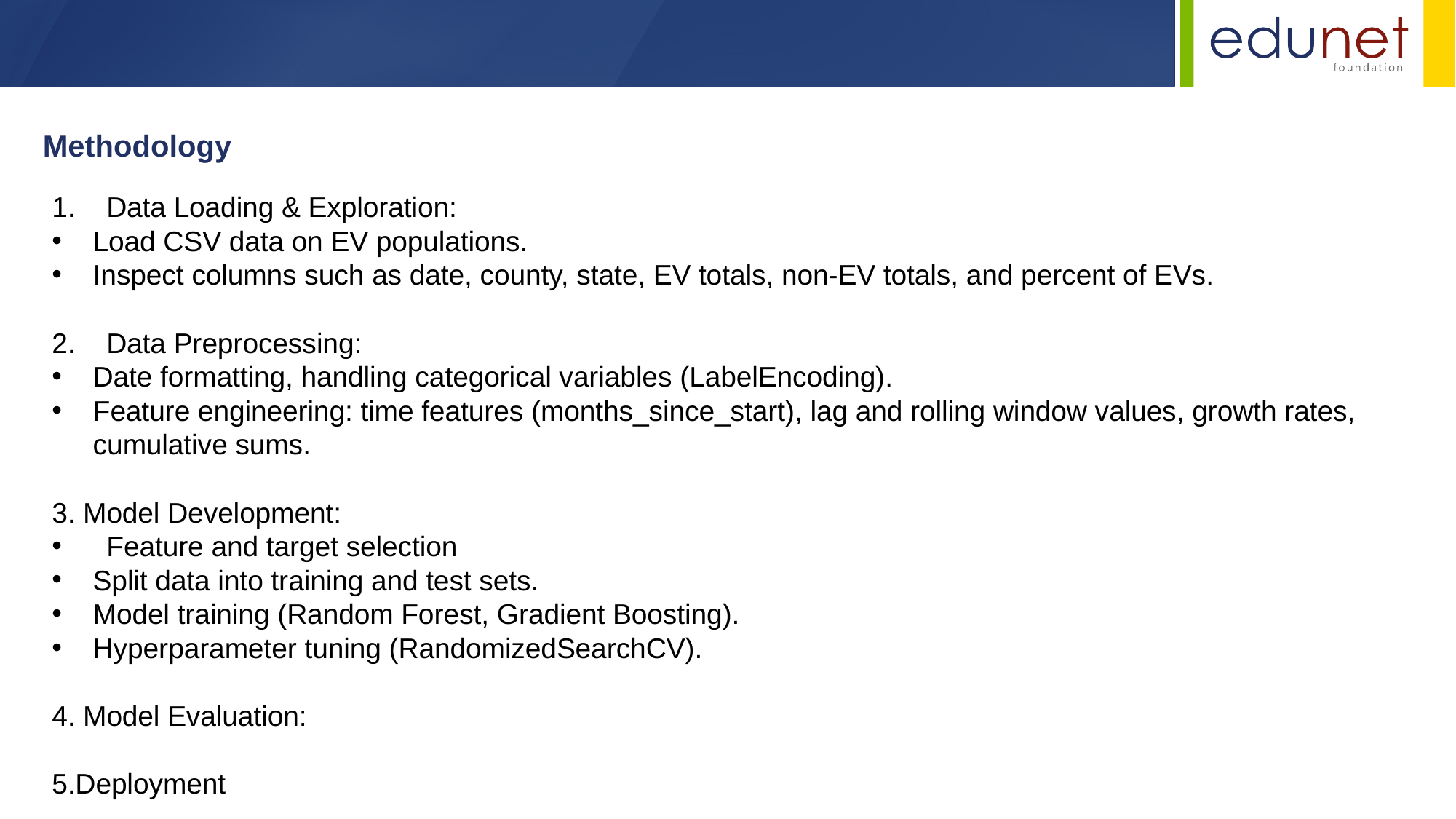

Methodology
Data Loading & Exploration:
Load CSV data on EV populations.
Inspect columns such as date, county, state, EV totals, non-EV totals, and percent of EVs.

Data Preprocessing:
Date formatting, handling categorical variables (LabelEncoding).
Feature engineering: time features (months_since_start), lag and rolling window values, growth rates, cumulative sums.

3. Model Development:
Feature and target selection
Split data into training and test sets.
Model training (Random Forest, Gradient Boosting).
Hyperparameter tuning (RandomizedSearchCV).

4. Model Evaluation:

5.Deployment